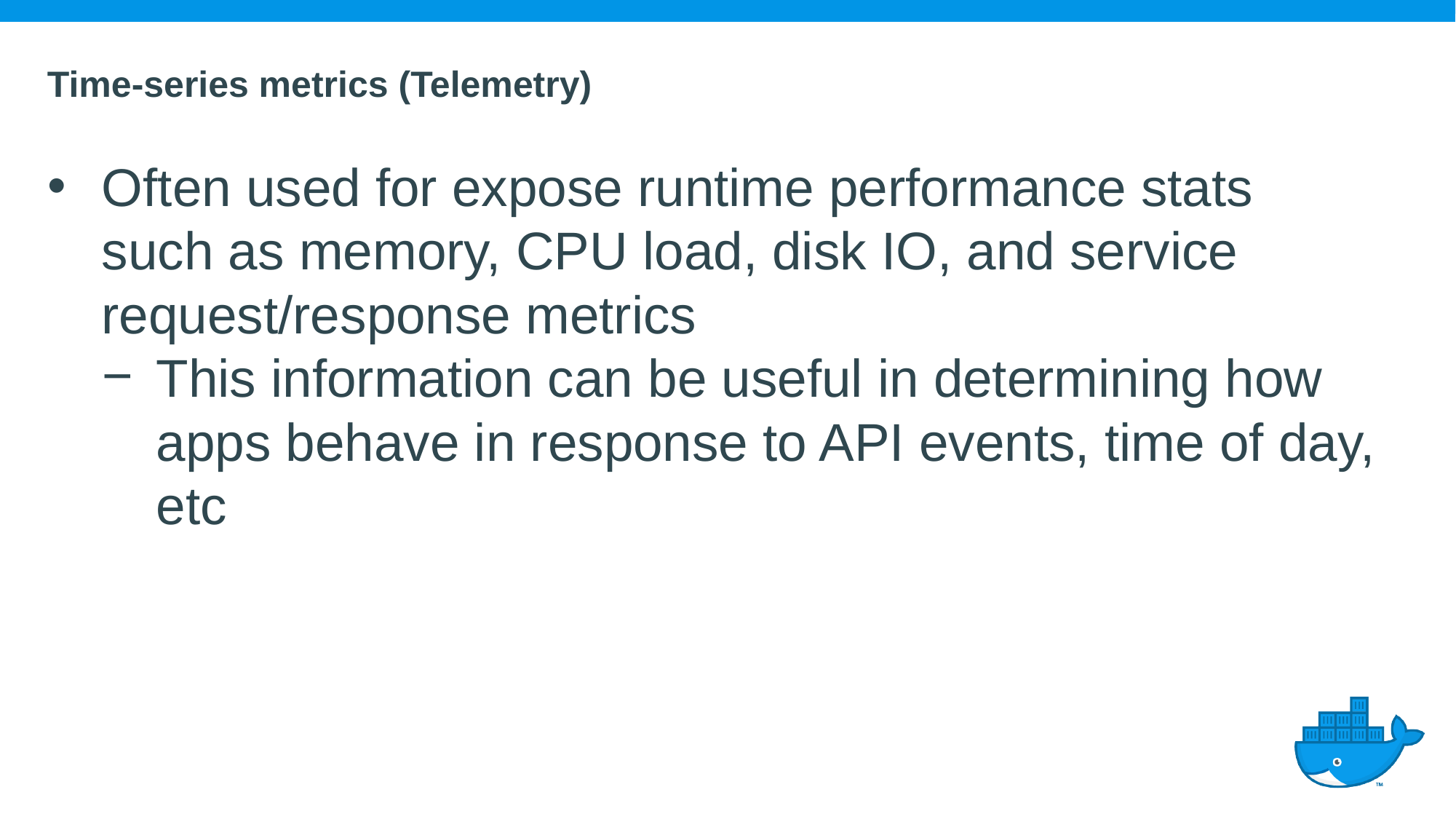

# Time-series metrics (Telemetry)
Often used for expose runtime performance stats such as memory, CPU load, disk IO, and service request/response metrics
This information can be useful in determining how apps behave in response to API events, time of day, etc